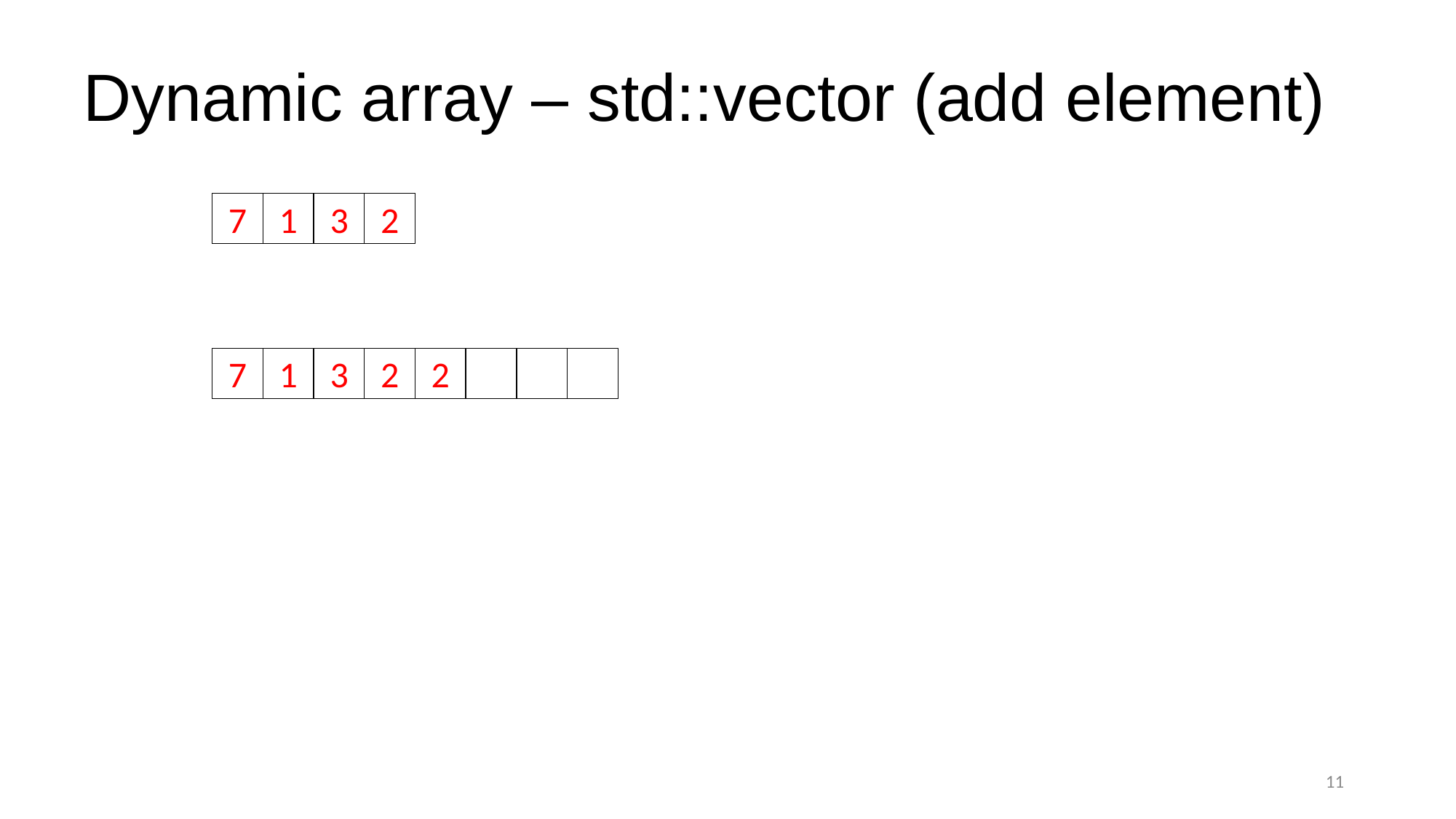

# Dynamic array – std::vector (add element)
7
1
3
2
2

7
1
3
2
11